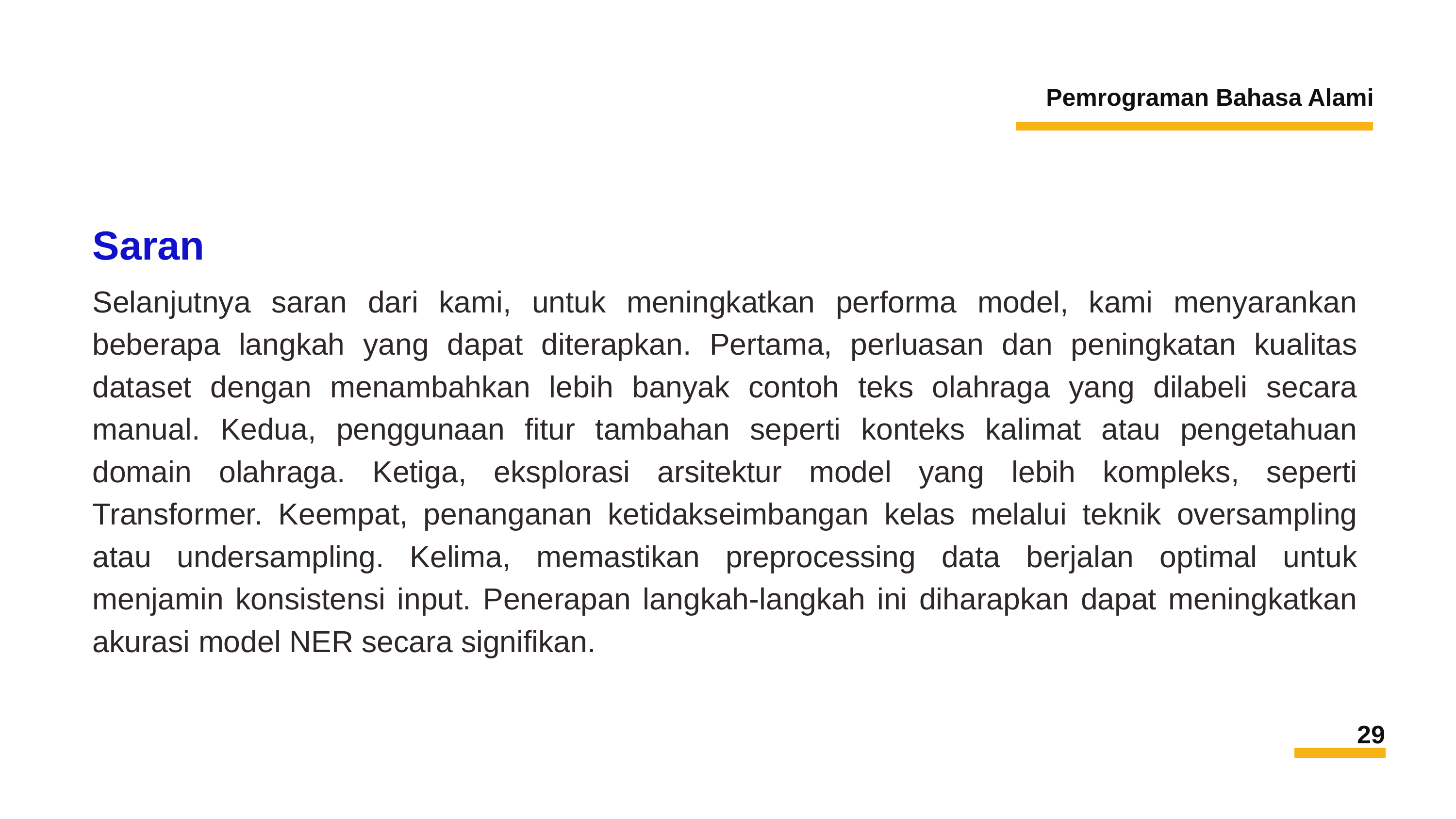

Pemrograman Bahasa Alami

Saran
Selanjutnya saran dari kami, untuk meningkatkan performa model, kami menyarankan beberapa langkah yang dapat diterapkan. Pertama, perluasan dan peningkatan kualitas dataset dengan menambahkan lebih banyak contoh teks olahraga yang dilabeli secara manual. Kedua, penggunaan fitur tambahan seperti konteks kalimat atau pengetahuan domain olahraga. Ketiga, eksplorasi arsitektur model yang lebih kompleks, seperti Transformer. Keempat, penanganan ketidakseimbangan kelas melalui teknik oversampling atau undersampling. Kelima, memastikan preprocessing data berjalan optimal untuk menjamin konsistensi input. Penerapan langkah-langkah ini diharapkan dapat meningkatkan akurasi model NER secara signifikan.
29